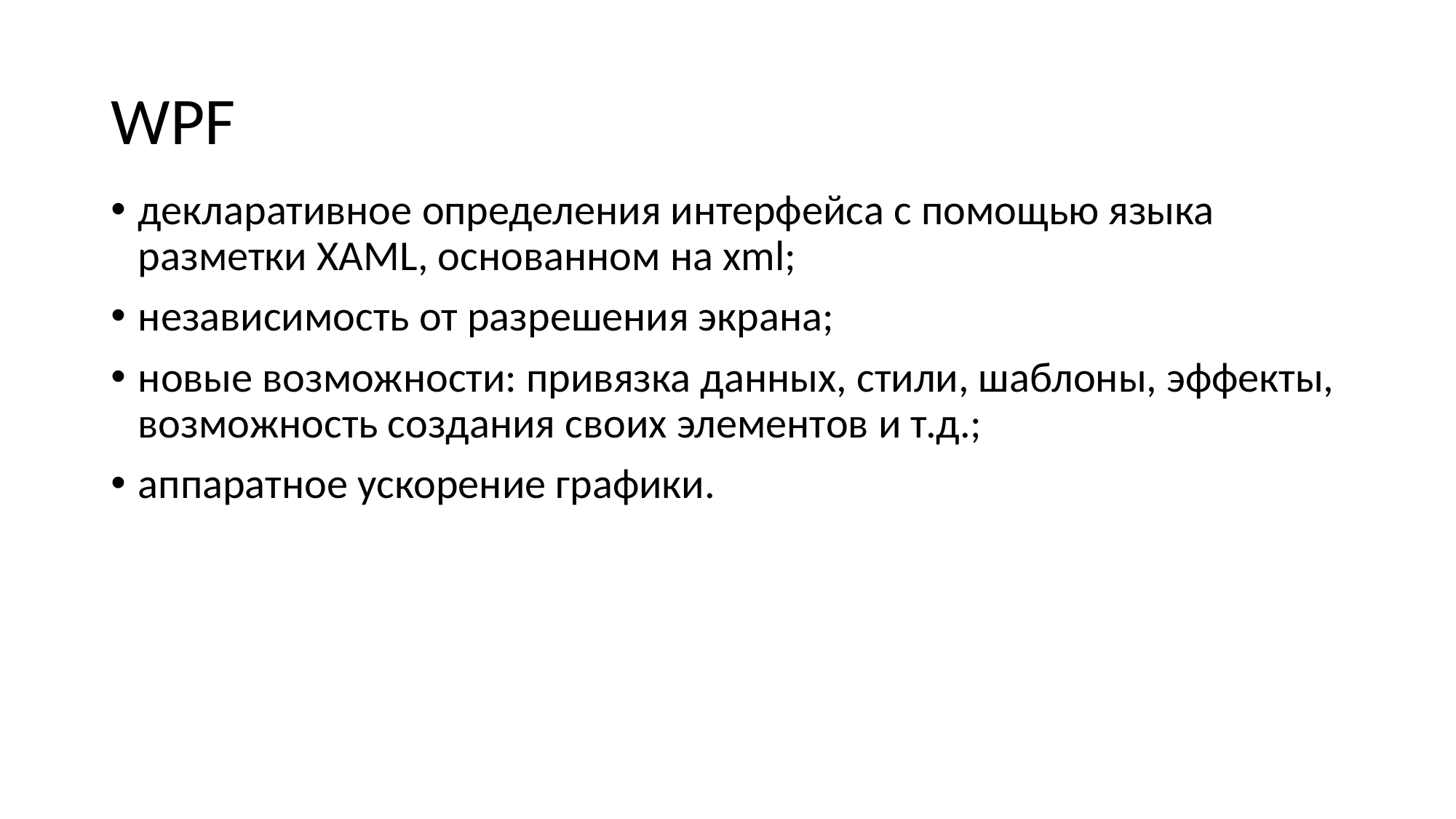

# WPF
декларативное определения интерфейса с помощью языка разметки XAML, основанном на xml;
независимость от разрешения экрана;
новые возможности: привязка данных, стили, шаблоны, эффекты, возможность создания своих элементов и т.д.;
аппаратное ускорение графики.